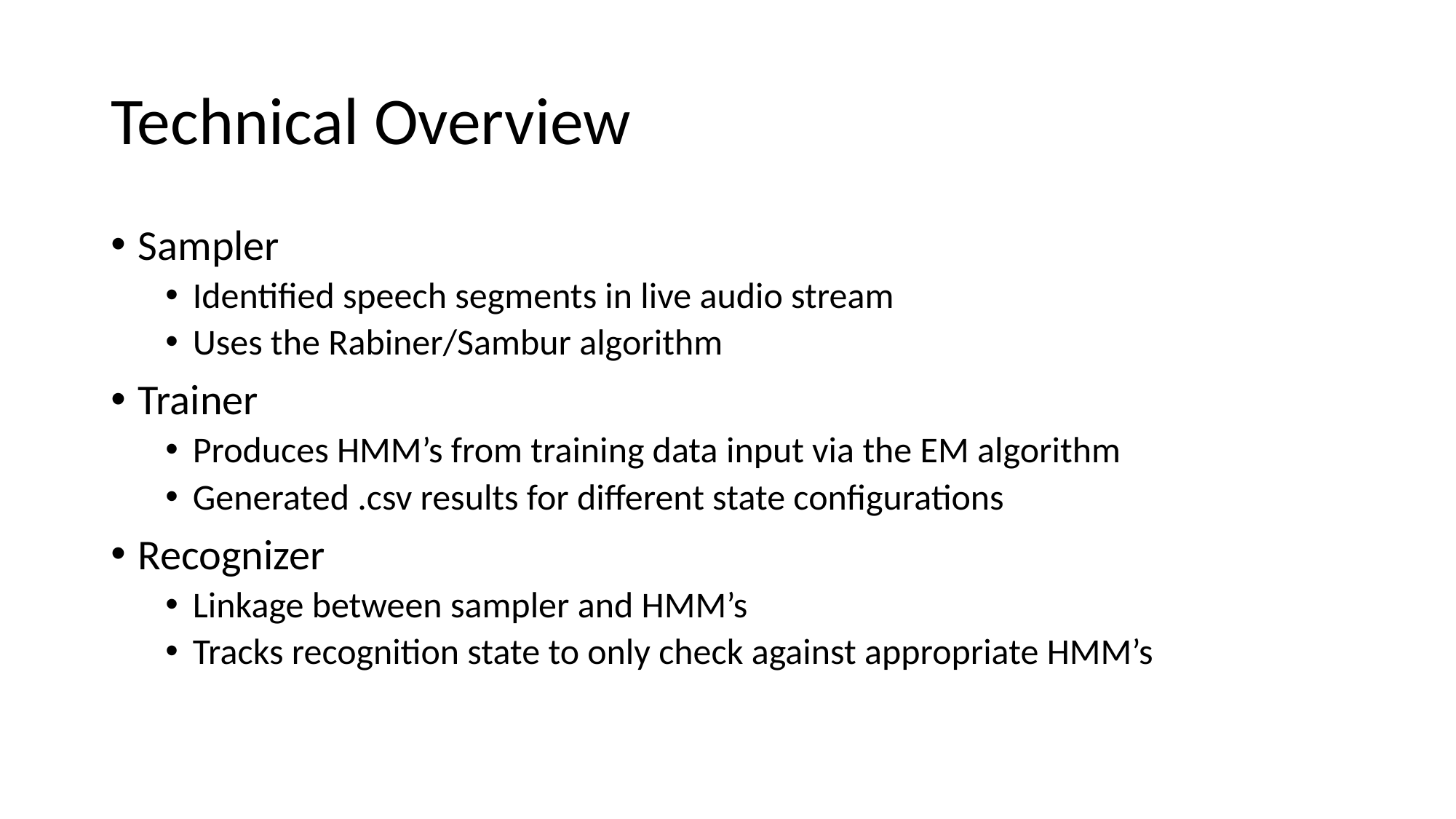

# Technical Overview
Sampler
Identified speech segments in live audio stream
Uses the Rabiner/Sambur algorithm
Trainer
Produces HMM’s from training data input via the EM algorithm
Generated .csv results for different state configurations
Recognizer
Linkage between sampler and HMM’s
Tracks recognition state to only check against appropriate HMM’s